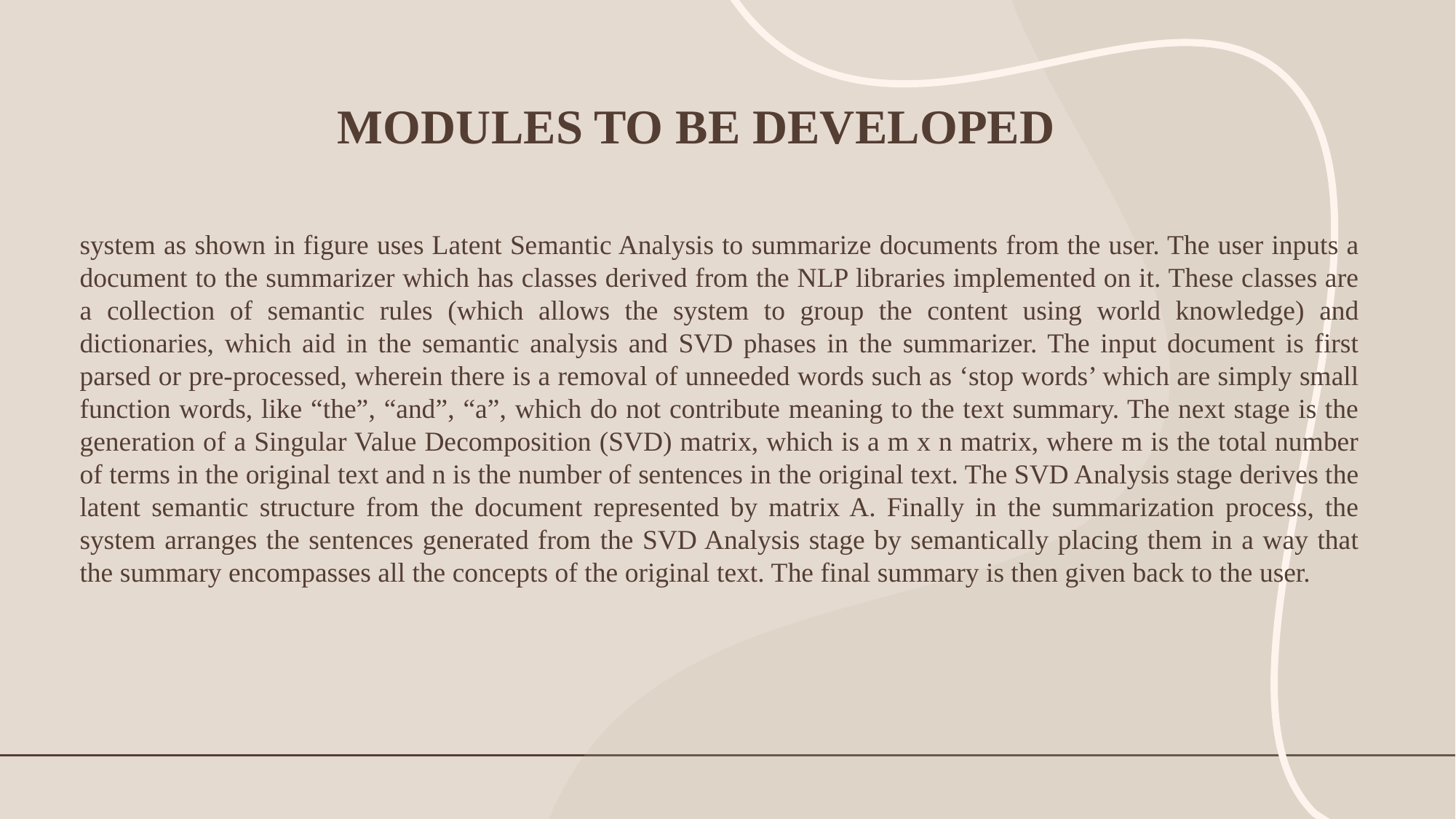

# MODULES TO BE DEVELOPED
system as shown in figure uses Latent Semantic Analysis to summarize documents from the user. The user inputs a document to the summarizer which has classes derived from the NLP libraries implemented on it. These classes are a collection of semantic rules (which allows the system to group the content using world knowledge) and dictionaries, which aid in the semantic analysis and SVD phases in the summarizer. The input document is first parsed or pre-processed, wherein there is a removal of unneeded words such as ‘stop words’ which are simply small function words, like “the”, “and”, “a”, which do not contribute meaning to the text summary. The next stage is the generation of a Singular Value Decomposition (SVD) matrix, which is a m x n matrix, where m is the total number of terms in the original text and n is the number of sentences in the original text. The SVD Analysis stage derives the latent semantic structure from the document represented by matrix A. Finally in the summarization process, the system arranges the sentences generated from the SVD Analysis stage by semantically placing them in a way that the summary encompasses all the concepts of the original text. The final summary is then given back to the user.